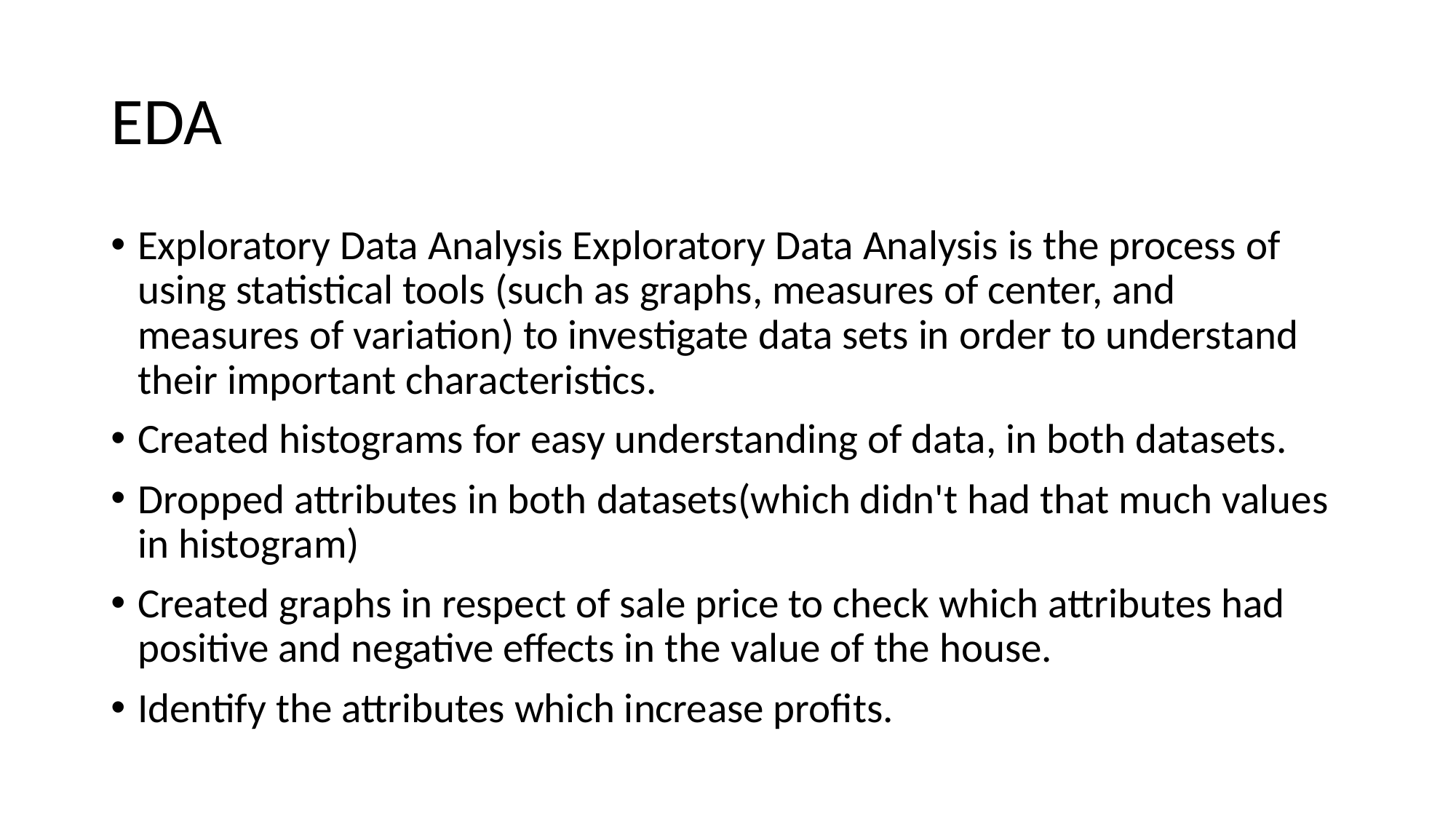

# EDA
Exploratory Data Analysis Exploratory Data Analysis is the process of
using statistical tools (such as graphs, measures of center, and measures of variation) to investigate data sets in order to understand their important characteristics.
Created histograms for easy understanding of data, in both datasets.
Dropped attributes in both datasets(which didn't had that much values in histogram)
Created graphs in respect of sale price to check which attributes had positive and negative effects in the value of the house.
Identify the attributes which increase profits.